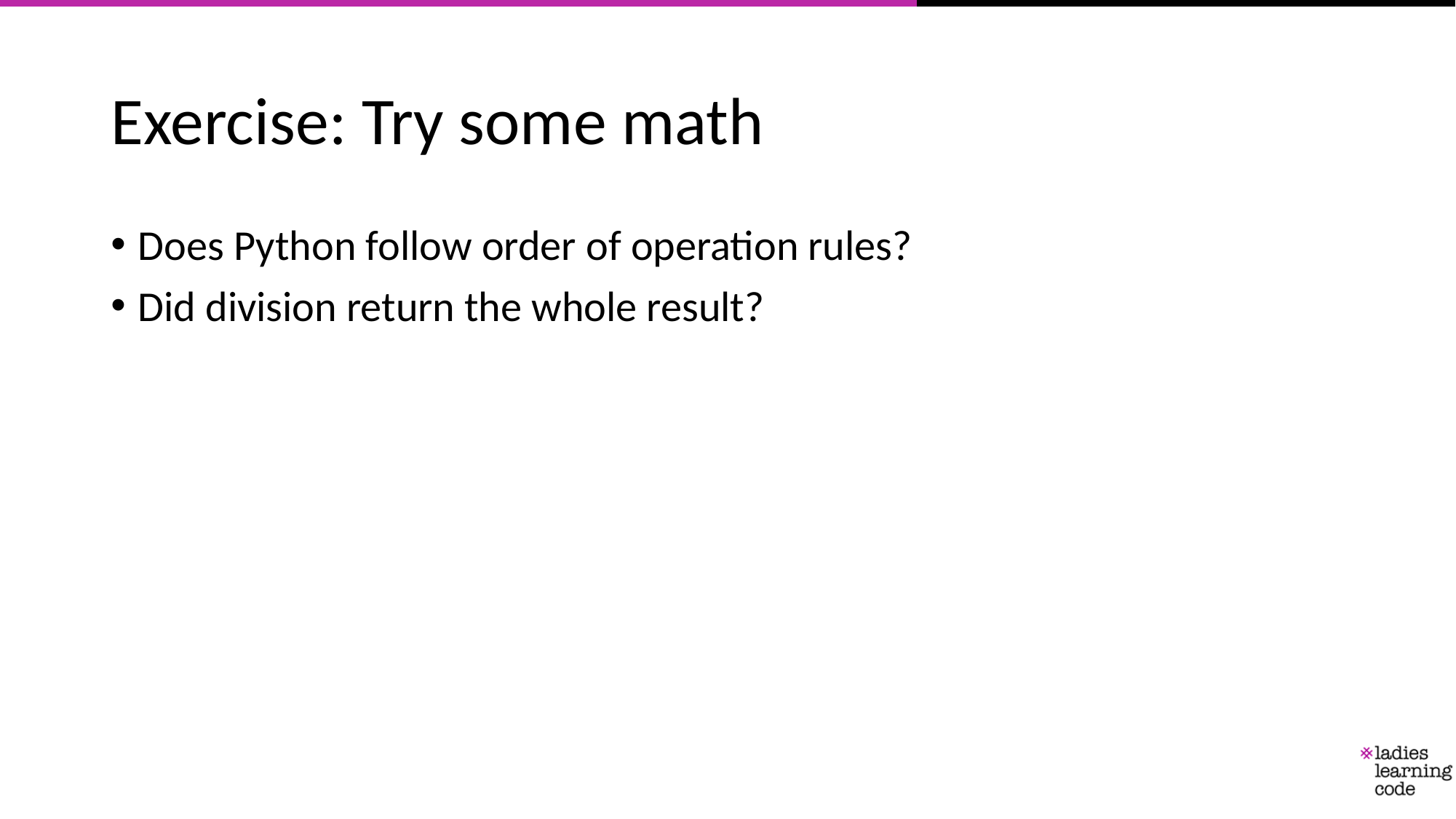

# Exercise: Try some math
Does Python follow order of operation rules?
Did division return the whole result?